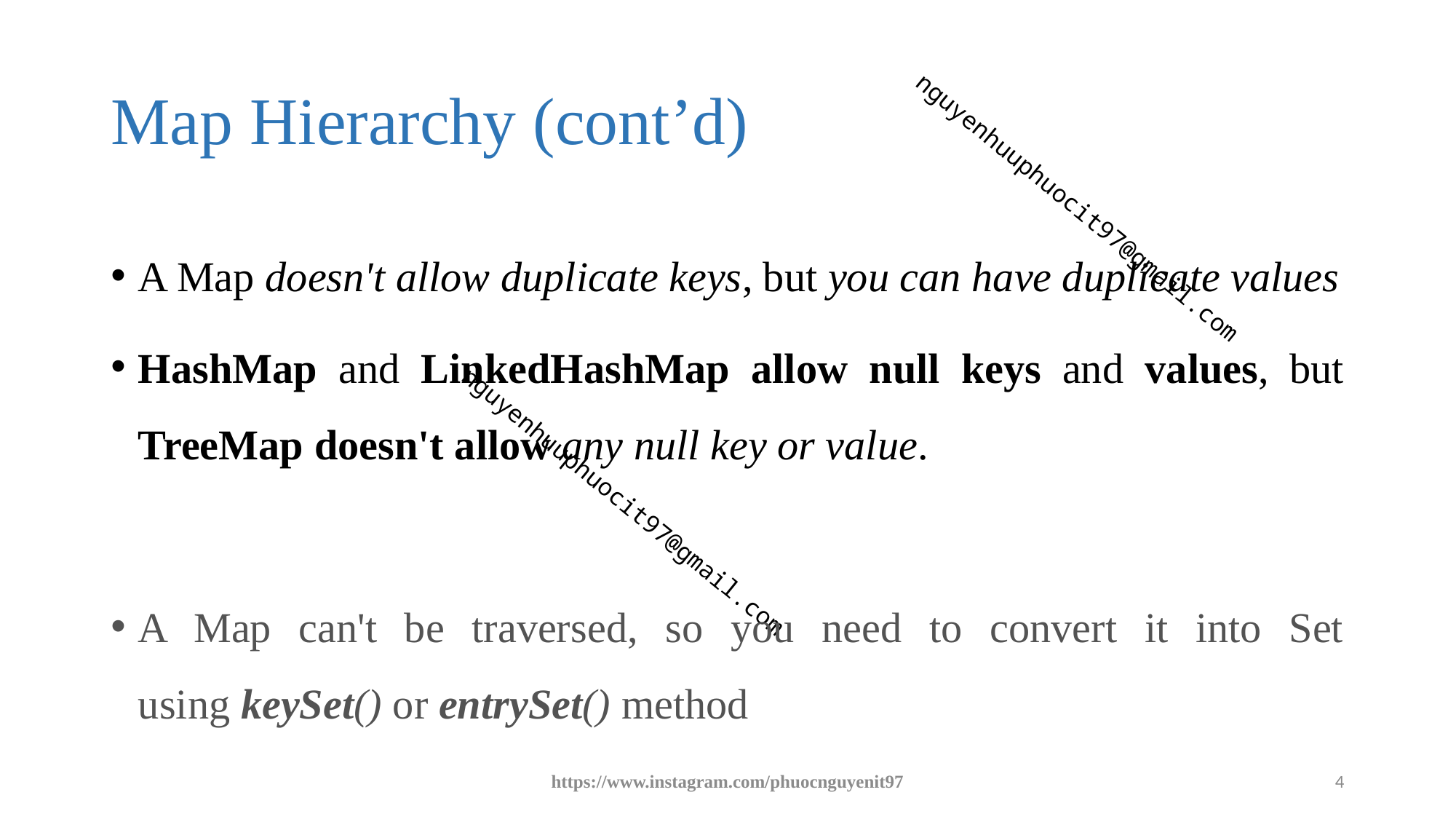

# Map Hierarchy (cont’d)
A Map doesn't allow duplicate keys, but you can have duplicate values
HashMap and LinkedHashMap allow null keys and values, but TreeMap doesn't allow any null key or value.

A Map can't be traversed, so you need to convert it into Set using keySet() or entrySet() method
https://www.instagram.com/phuocnguyenit97
4